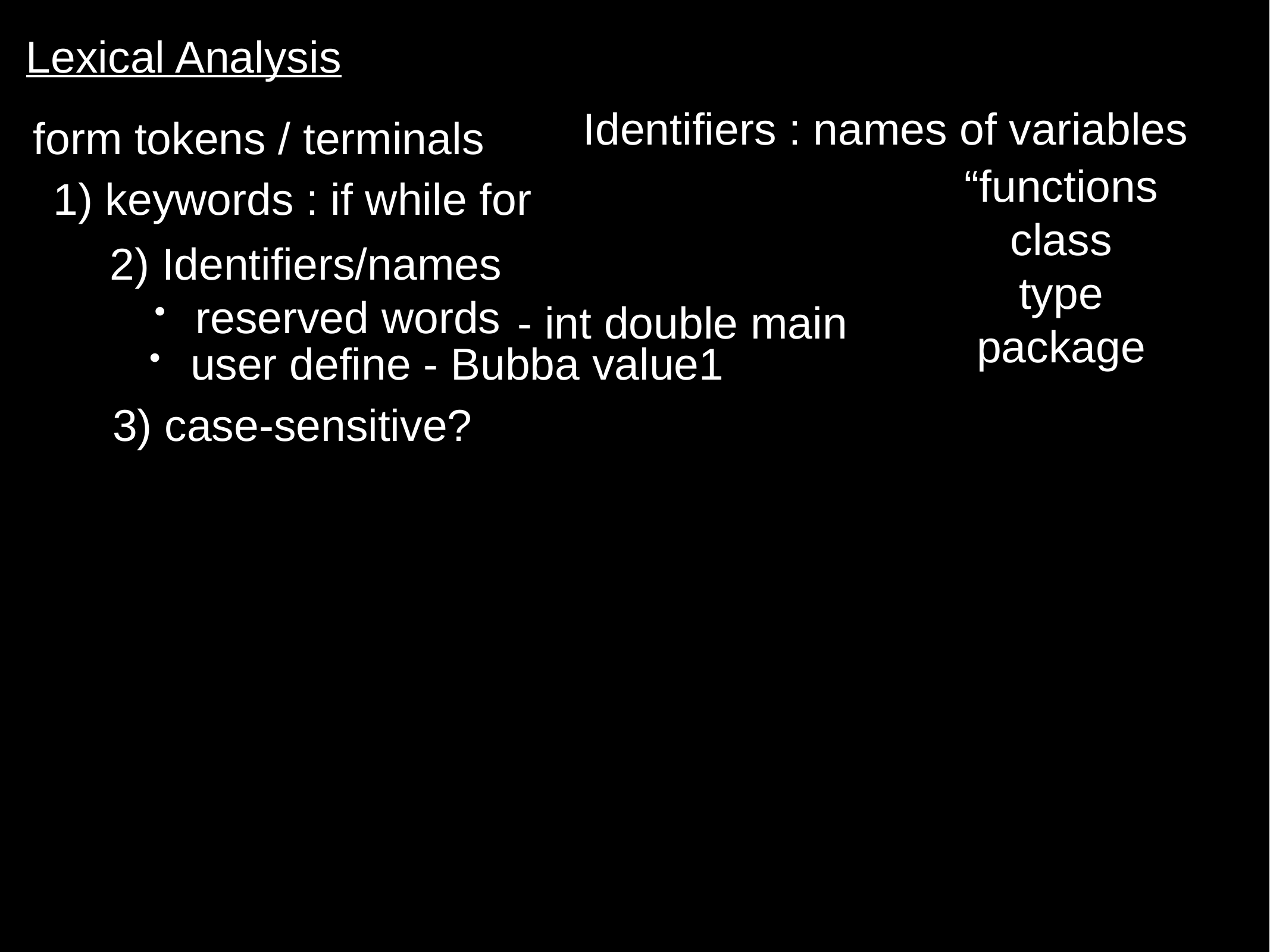

Lexical Analysis
Identifiers : names of variables
form tokens / terminals
“functions
class
type
package
1) keywords : if while for
2) Identifiers/names
reserved words
- int double main
user define - Bubba value1
3) case-sensitive?